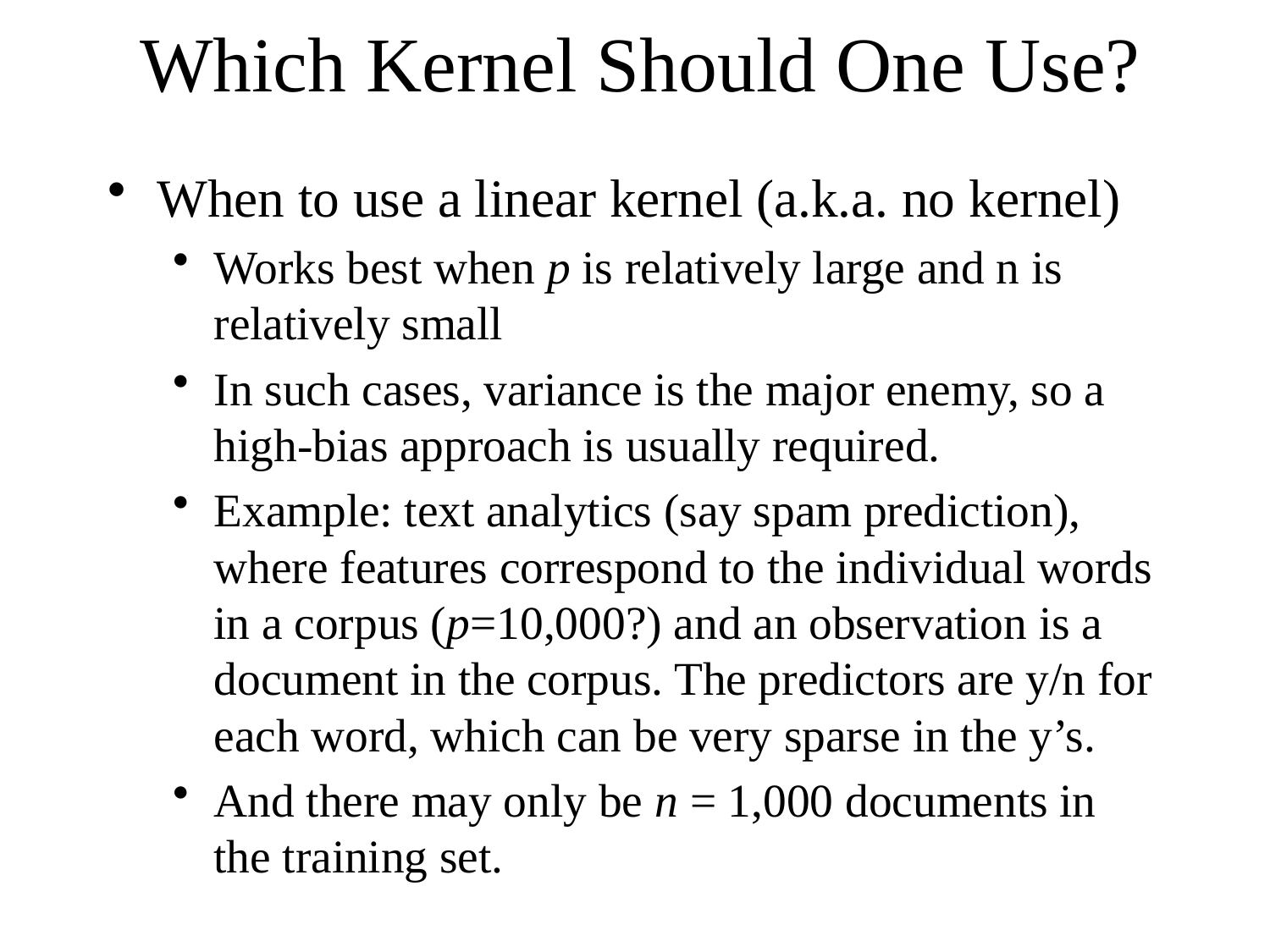

# Which Kernel Should One Use?
When to use a linear kernel (a.k.a. no kernel)
Works best when p is relatively large and n is relatively small
In such cases, variance is the major enemy, so a high-bias approach is usually required.
Example: text analytics (say spam prediction), where features correspond to the individual words in a corpus (p=10,000?) and an observation is a document in the corpus. The predictors are y/n for each word, which can be very sparse in the y’s.
And there may only be n = 1,000 documents in the training set.